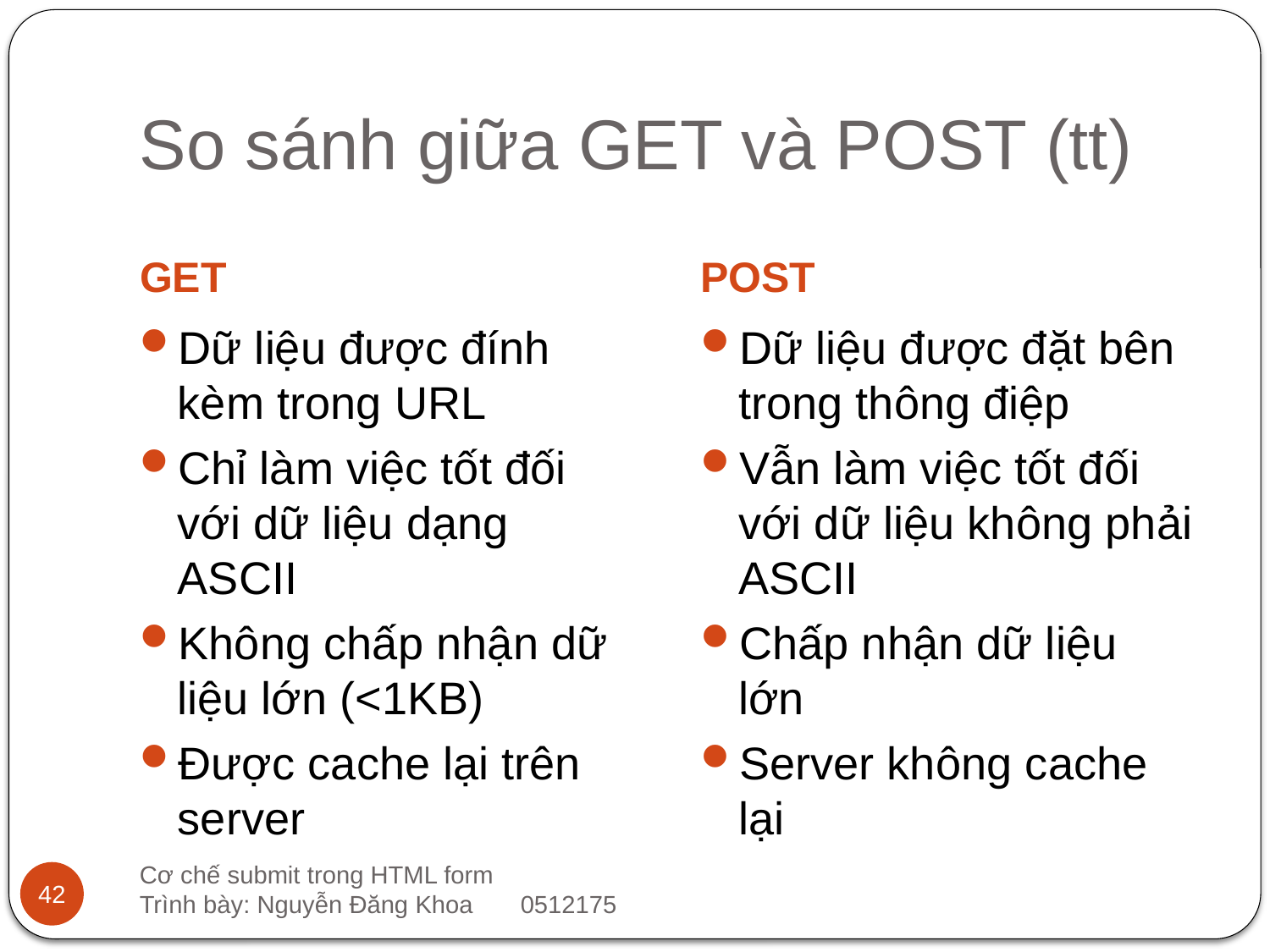

# So sánh giữa GET và POST (tt)
GET
POST
Dữ liệu được đính kèm trong URL
Chỉ làm việc tốt đối với dữ liệu dạng ASCII
Không chấp nhận dữ liệu lớn (<1KB)
Được cache lại trên server

Dữ liệu được đặt bên trong thông điệp
Vẫn làm việc tốt đối với dữ liệu không phải ASCII
Chấp nhận dữ liệu lớn
Server không cache lại
Cơ chế submit trong HTML form
Trình bày: Nguyễn Đăng Khoa	0512175
42